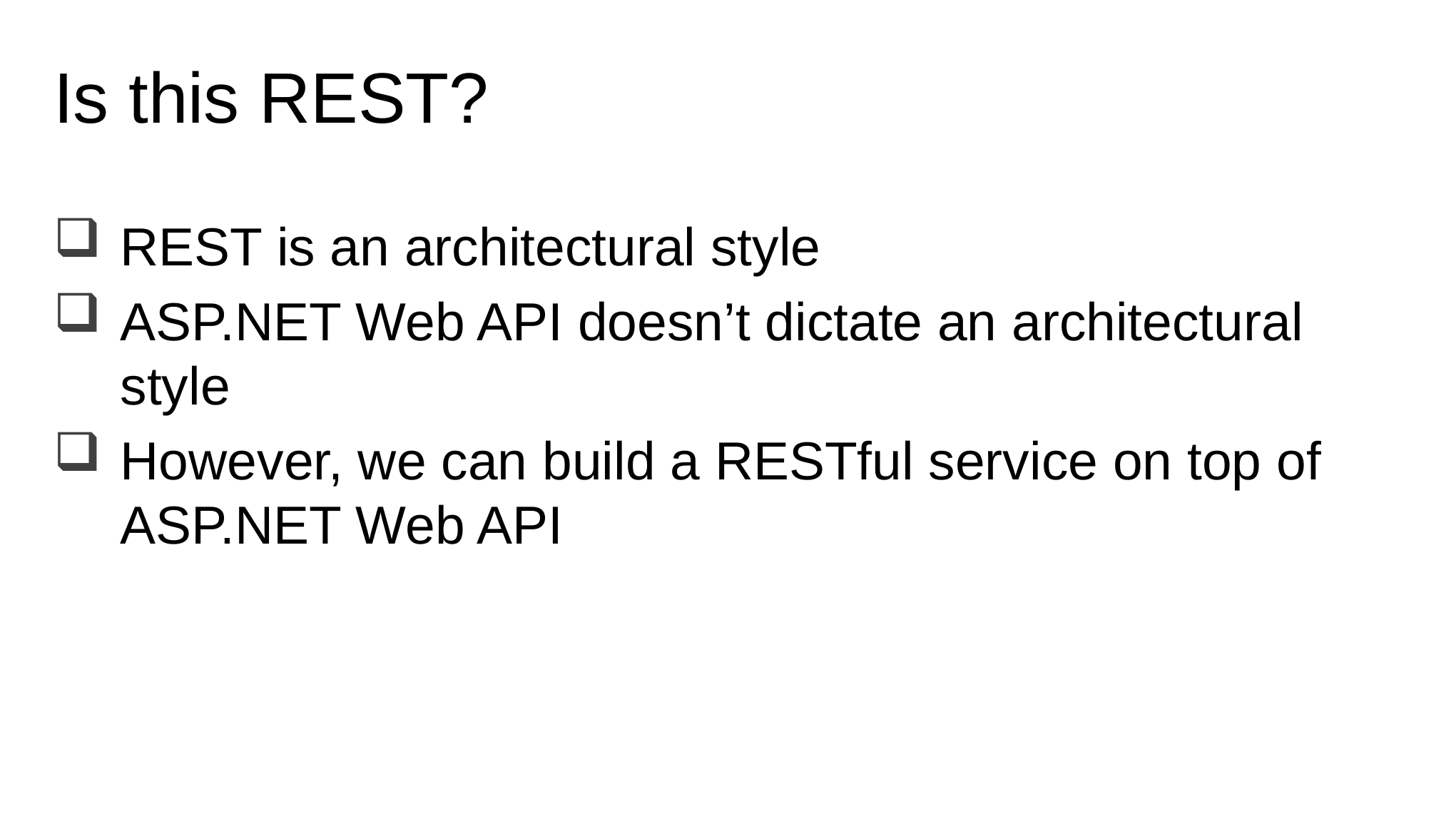

# Is this REST?
REST is an architectural style
ASP.NET Web API doesn’t dictate an architectural style
However, we can build a RESTful service on top of ASP.NET Web API